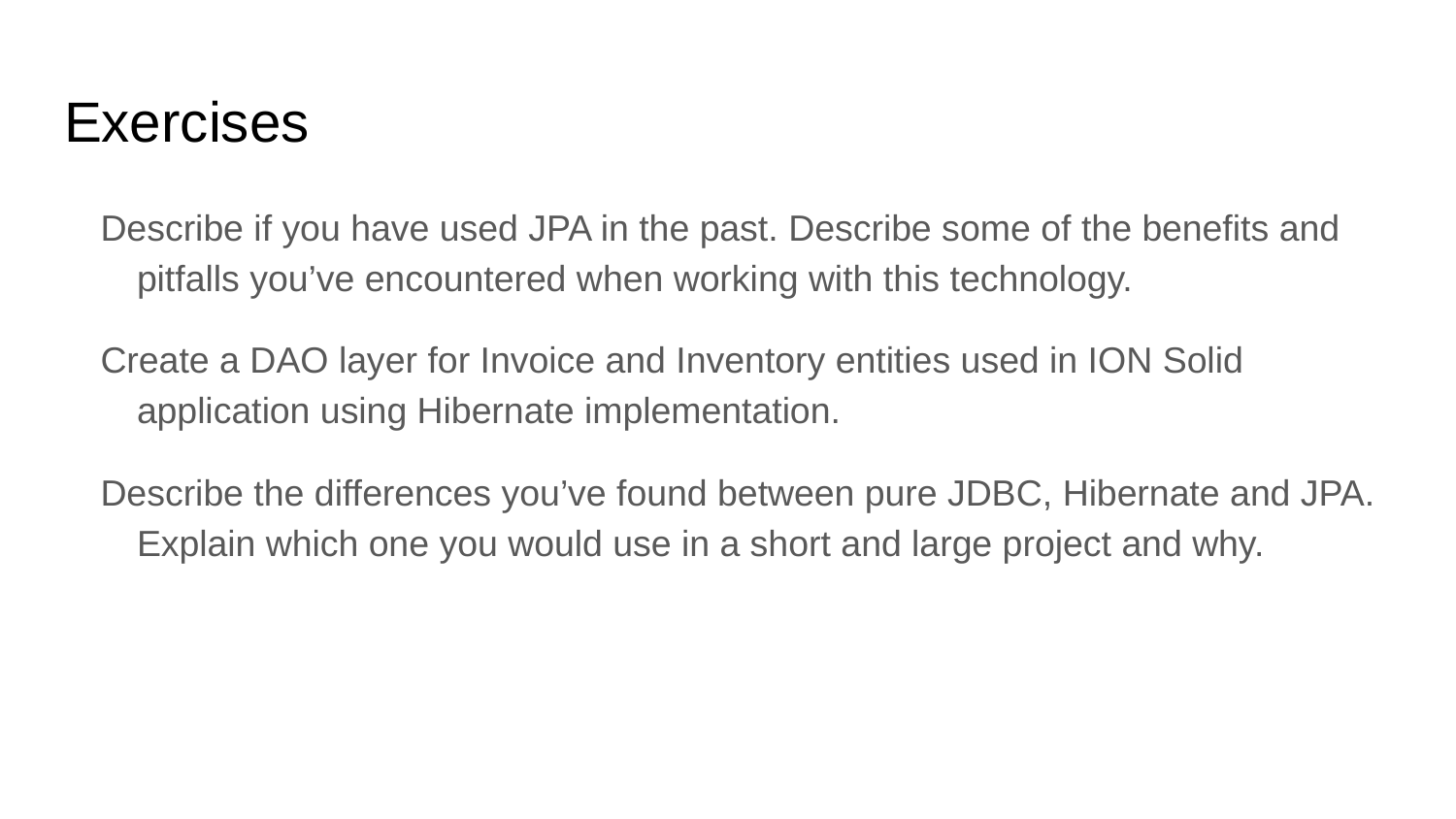

# Exercises
Describe if you have used JPA in the past. Describe some of the benefits and pitfalls you’ve encountered when working with this technology.
Create a DAO layer for Invoice and Inventory entities used in ION Solid application using Hibernate implementation.
Describe the differences you’ve found between pure JDBC, Hibernate and JPA. Explain which one you would use in a short and large project and why.